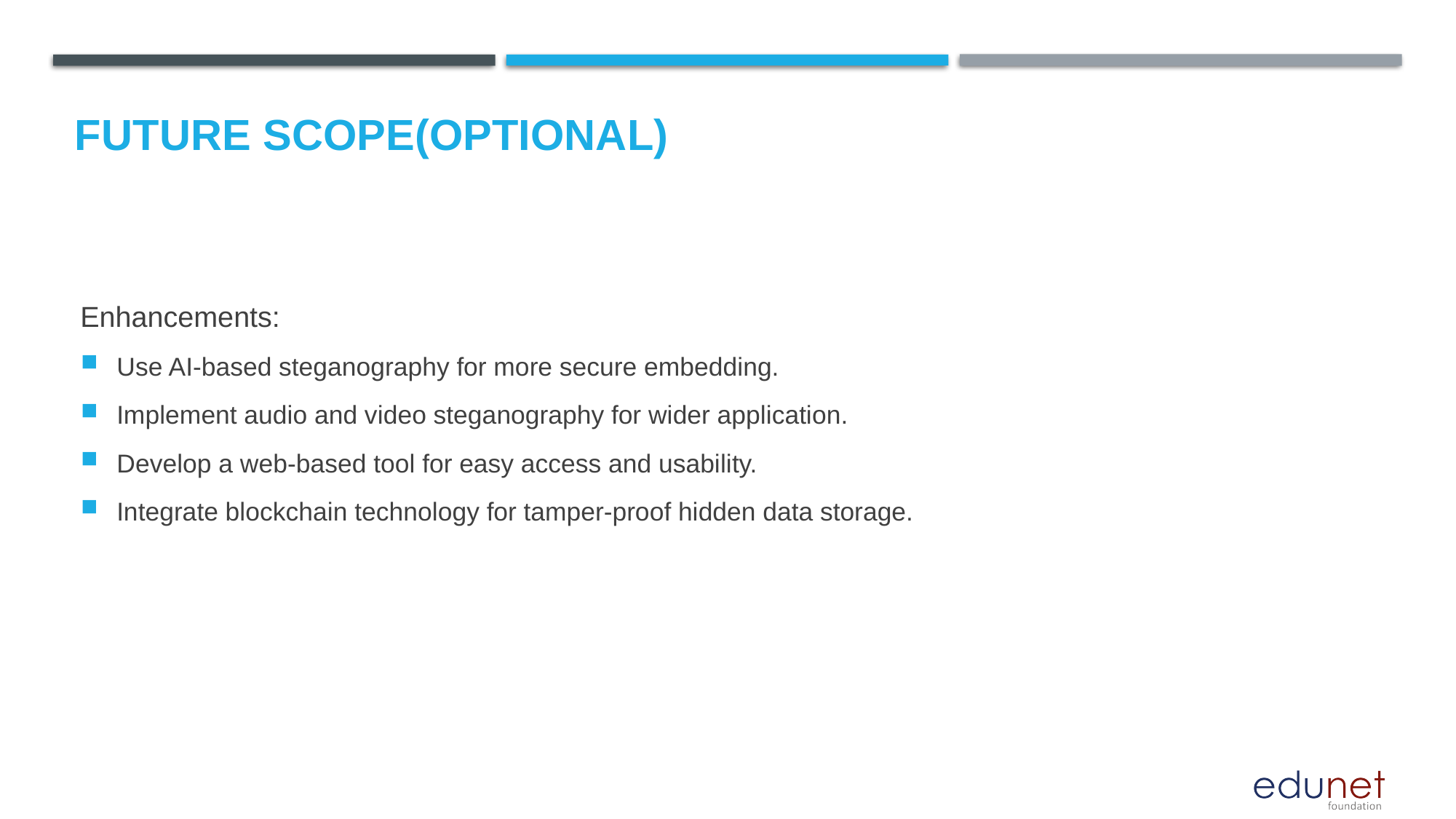

Future scope(optional)
Enhancements:
Use AI-based steganography for more secure embedding.
Implement audio and video steganography for wider application.
Develop a web-based tool for easy access and usability.
Integrate blockchain technology for tamper-proof hidden data storage.